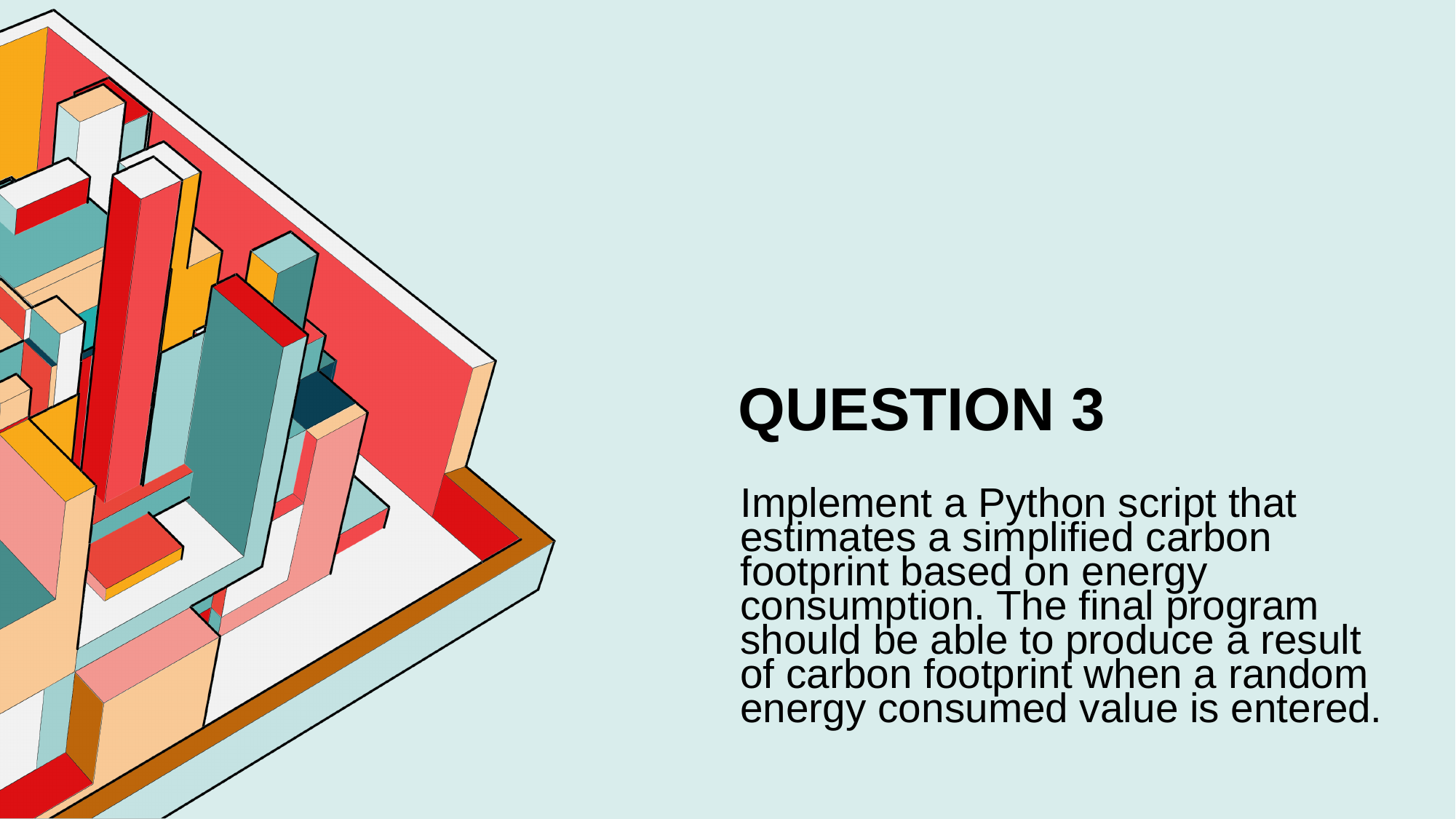

# QUESTION 3
Implement a Python script that estimates a simplified carbon footprint based on energy consumption. The final program should be able to produce a result of carbon footprint when a random energy consumed value is entered.